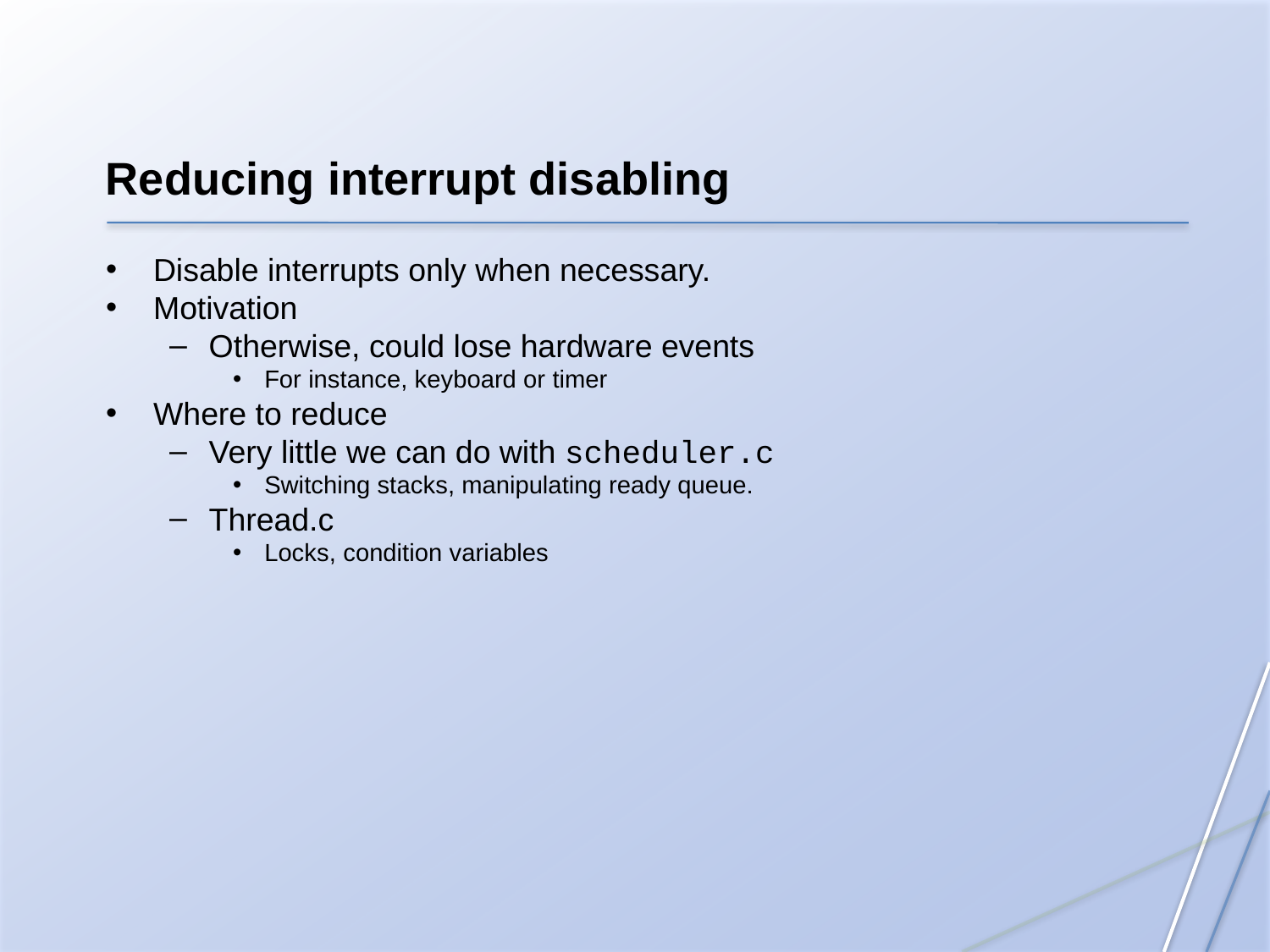

Reducing interrupt disabling
Disable interrupts only when necessary.
Motivation
Otherwise, could lose hardware events
For instance, keyboard or timer
Where to reduce
Very little we can do with scheduler.c
Switching stacks, manipulating ready queue.
Thread.c
Locks, condition variables